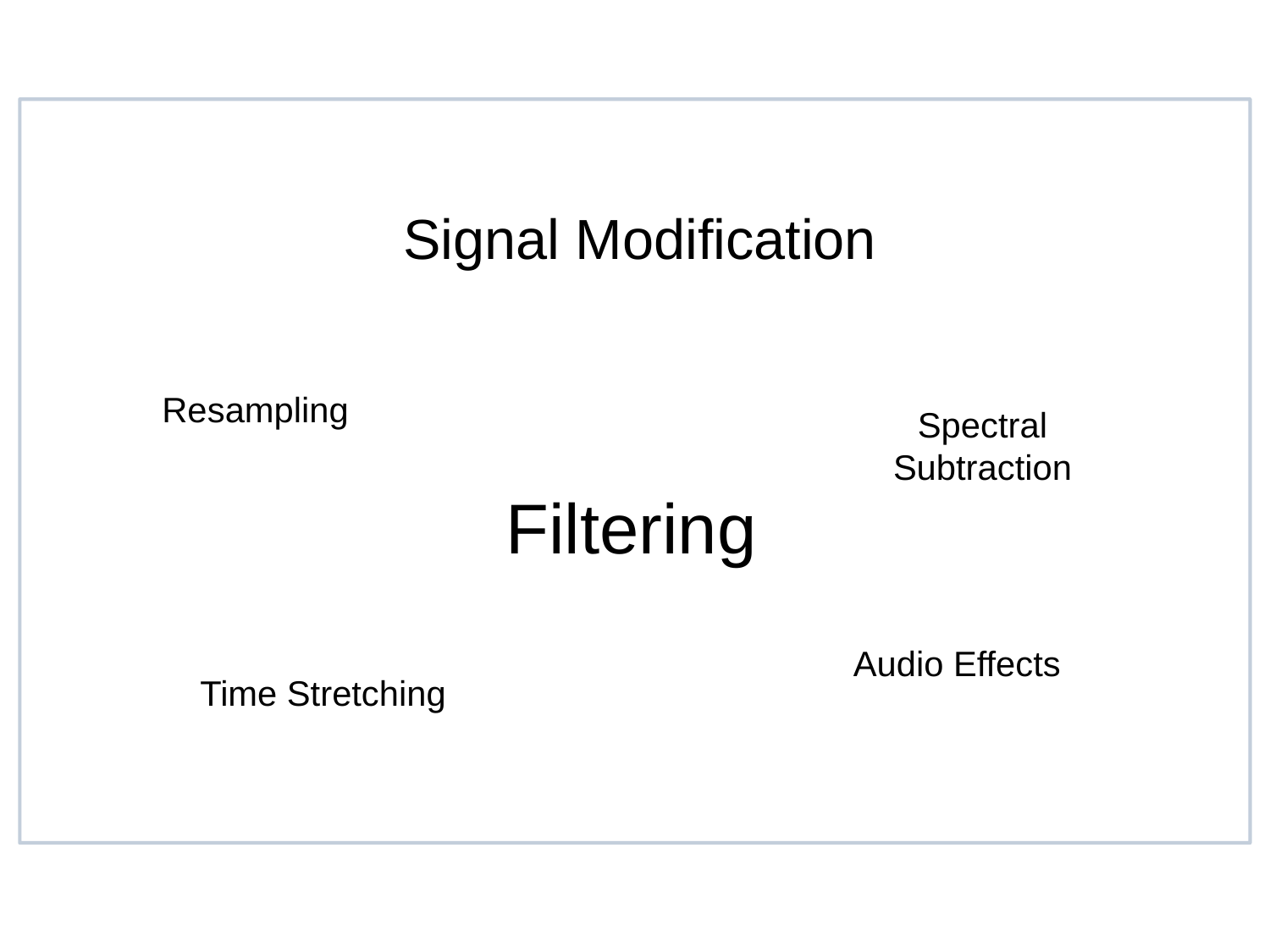

Signal Modification
Resampling
Spectral
Subtraction
Filtering
Audio Effects
Time Stretching